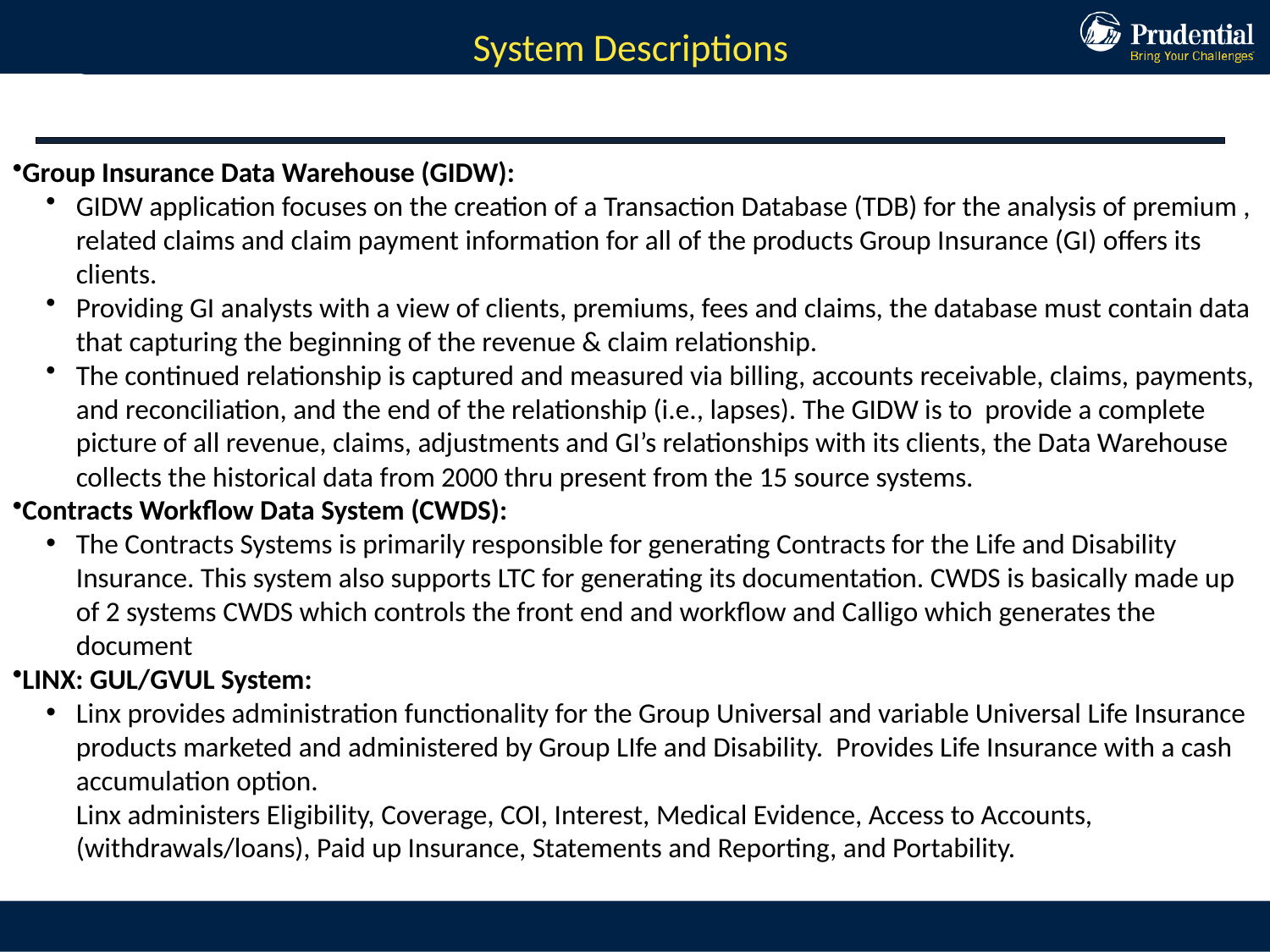

# System Descriptions
Group Insurance Data Warehouse (GIDW):
GIDW application focuses on the creation of a Transaction Database (TDB) for the analysis of premium , related claims and claim payment information for all of the products Group Insurance (GI) offers its clients.
Providing GI analysts with a view of clients, premiums, fees and claims, the database must contain data that capturing the beginning of the revenue & claim relationship.
The continued relationship is captured and measured via billing, accounts receivable, claims, payments, and reconciliation, and the end of the relationship (i.e., lapses). The GIDW is to  provide a complete picture of all revenue, claims, adjustments and GI’s relationships with its clients, the Data Warehouse collects the historical data from 2000 thru present from the 15 source systems.
Contracts Workflow Data System (CWDS):
The Contracts Systems is primarily responsible for generating Contracts for the Life and Disability Insurance. This system also supports LTC for generating its documentation. CWDS is basically made up of 2 systems CWDS which controls the front end and workflow and Calligo which generates the document
LINX: GUL/GVUL System:
Linx provides administration functionality for the Group Universal and variable Universal Life Insurance products marketed and administered by Group LIfe and Disability.  Provides Life Insurance with a cash accumulation option.
Linx administers Eligibility, Coverage, COI, Interest, Medical Evidence, Access to Accounts, (withdrawals/loans), Paid up Insurance, Statements and Reporting, and Portability.